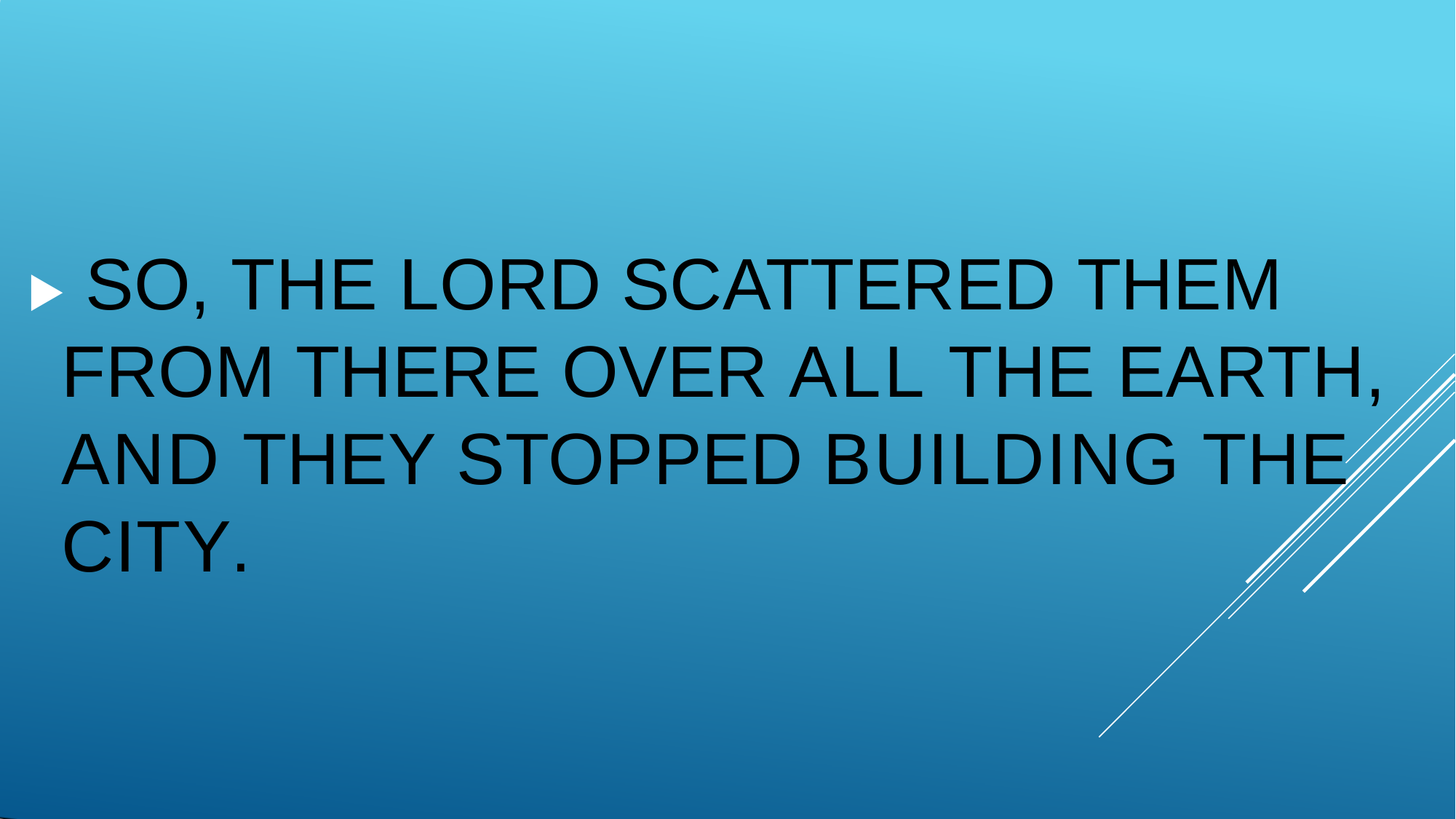

⯈ SO, THE LORD SCATTERED THEM FROM THERE OVER ALL THE EARTH, AND THEY STOPPED BUILDING THE CITY.